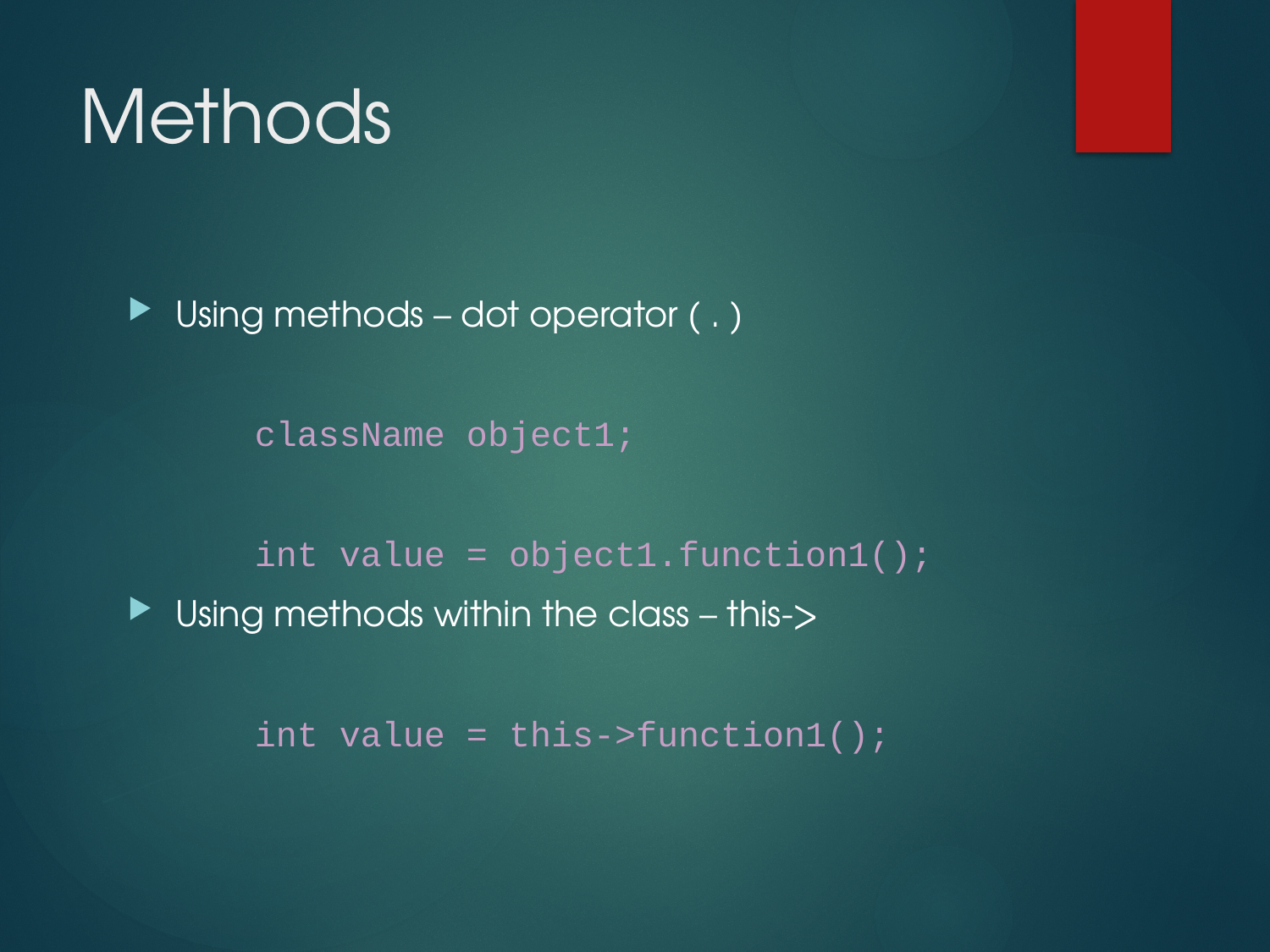

# Methods
Using methods – dot operator ( . )

	className object1;

	int value = object1.function1();
Using methods within the class – this->

	int value = this->function1();